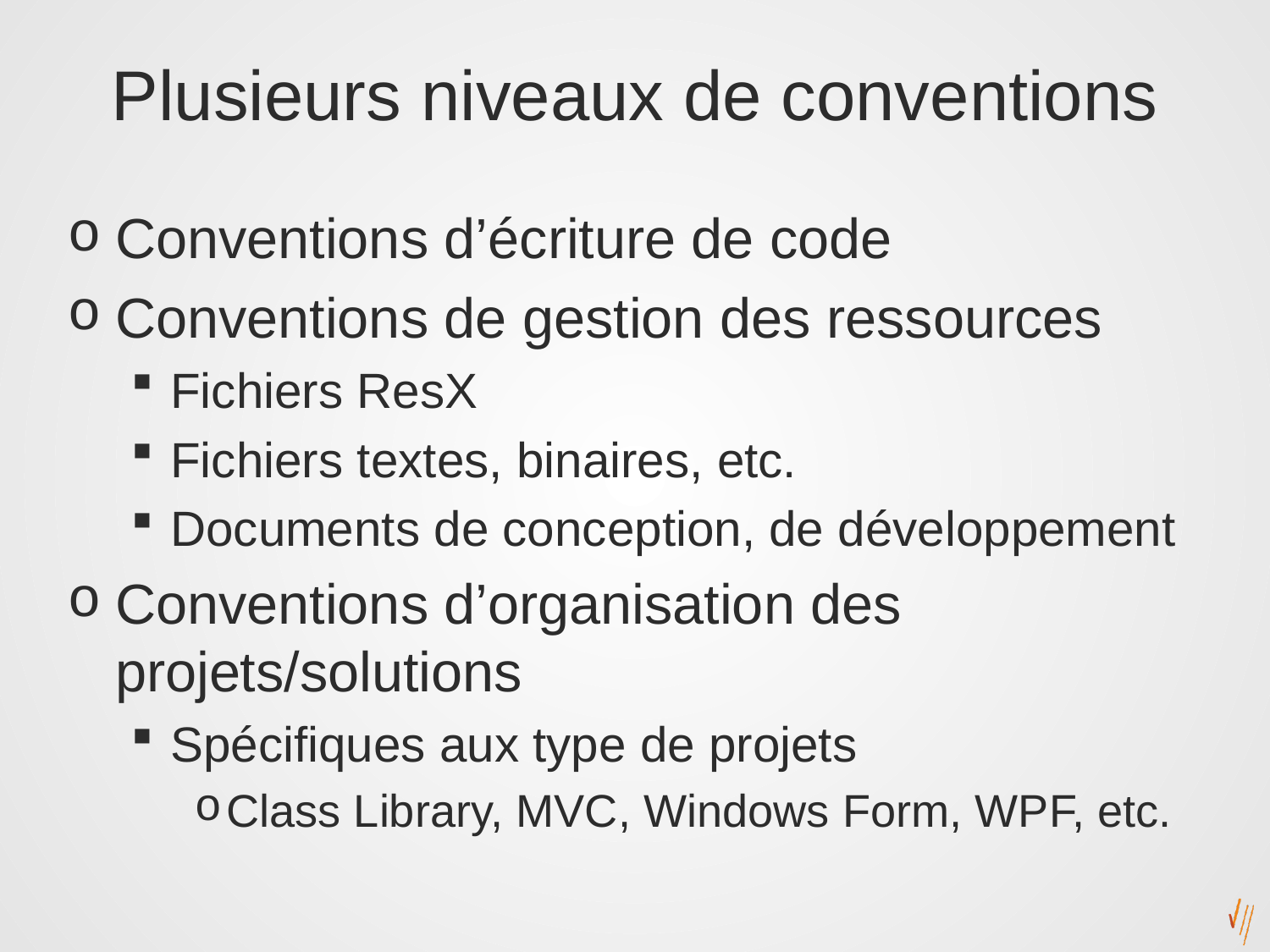

# Plusieurs niveaux de conventions
Conventions d’écriture de code
Conventions de gestion des ressources
Fichiers ResX
Fichiers textes, binaires, etc.
Documents de conception, de développement
Conventions d’organisation des projets/solutions
Spécifiques aux type de projets
Class Library, MVC, Windows Form, WPF, etc.